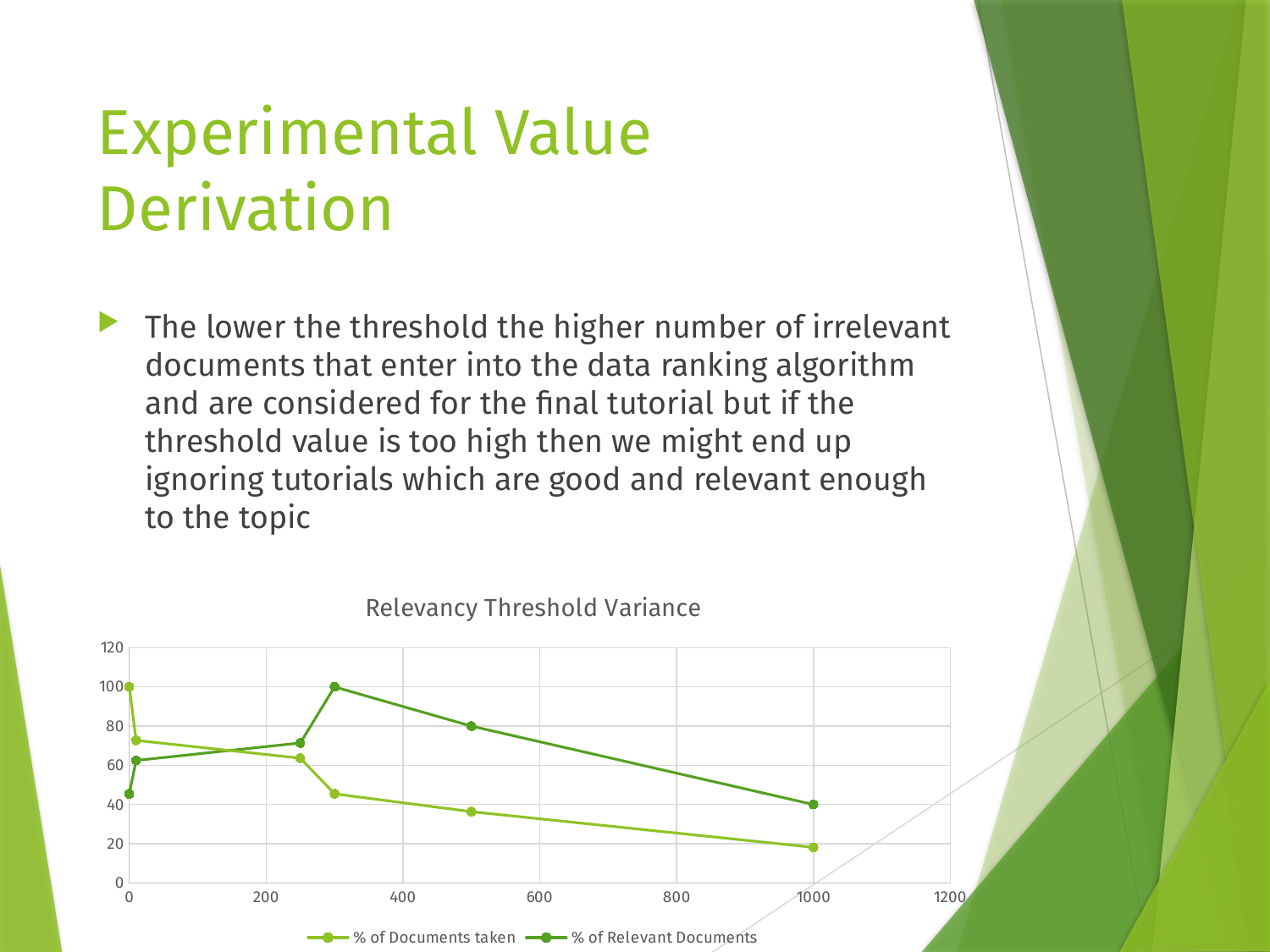

# Experimental Value Derivation
The lower the threshold the higher number of irrelevant documents that enter into the data ranking algorithm and are considered for the final tutorial but if the threshold value is too high then we might end up ignoring tutorials which are good and relevant enough to the topic

### Chart: Relevancy Threshold Variance

| Category | % of Documents taken | % of Relevant Documents |
|---|---|---|